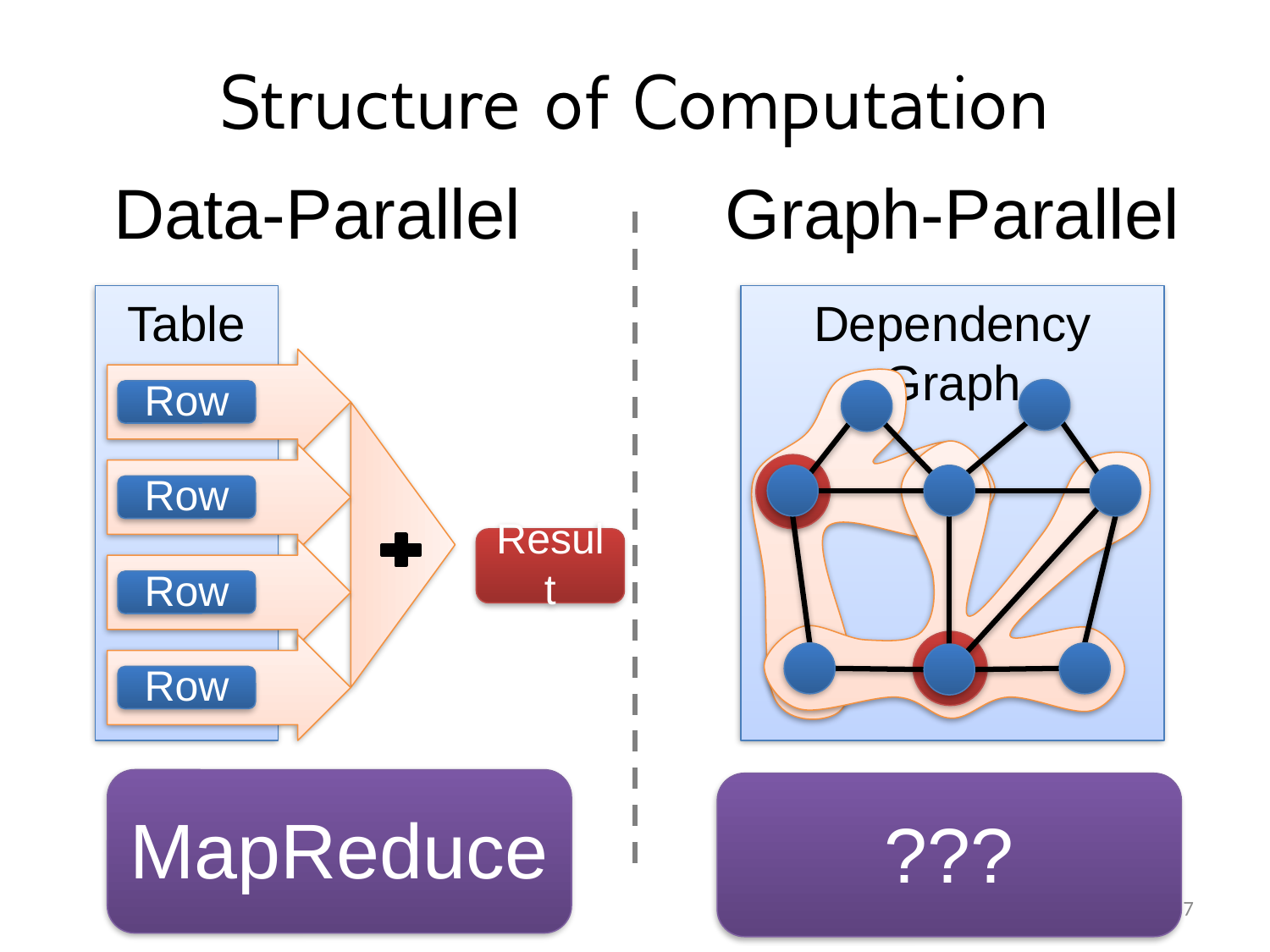

# Structure of Computation
Data-Parallel
Graph-Parallel
Table
Dependency Graph

Row

Row
Result
Row
Row
MapReduce
???
7